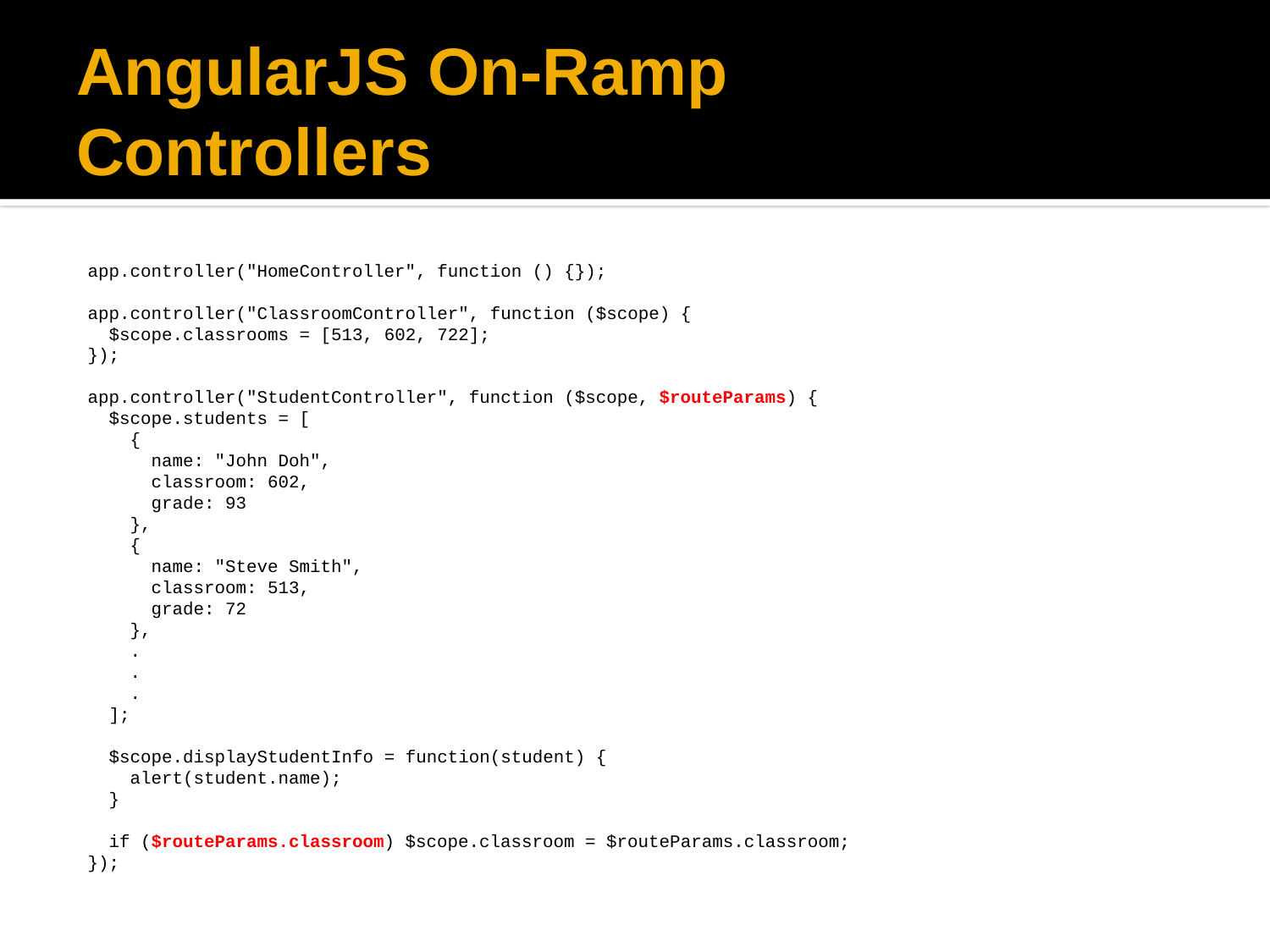

# AngularJS On-Ramp Controllers
app.controller("HomeController", function () {});

app.controller("ClassroomController", function ($scope) {
  $scope.classrooms = [513, 602, 722];
});

app.controller("StudentController", function ($scope, $routeParams) {
  $scope.students = [
    {
      name: "John Doh",
      classroom: 602,
      grade: 93
    },
    {
      name: "Steve Smith",
      classroom: 513,
      grade: 72
    },
    .
    .
    .
  ];

  $scope.displayStudentInfo = function(student) {
    alert(student.name);
  }

  if ($routeParams.classroom) $scope.classroom = $routeParams.classroom;
});